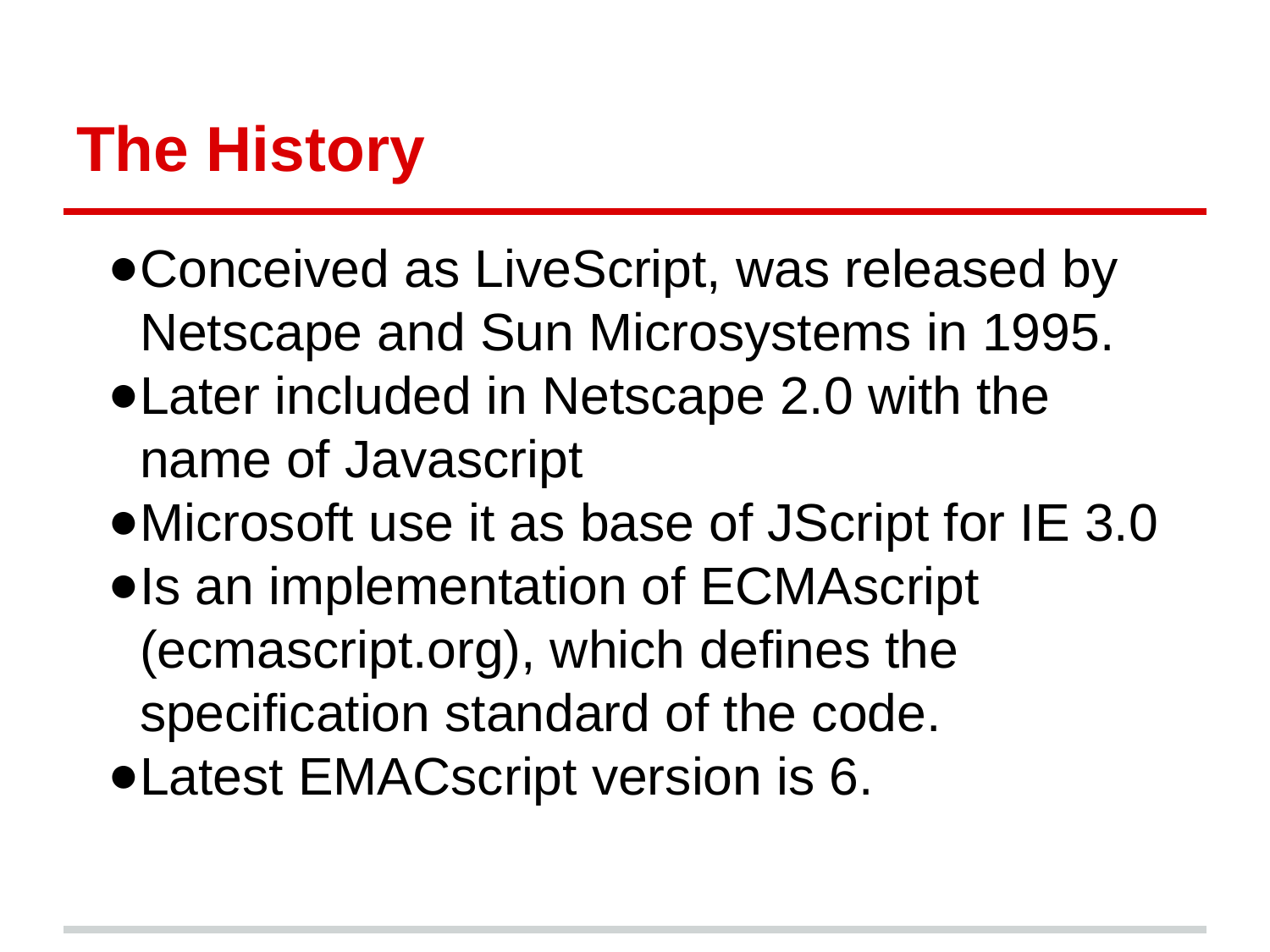

# The History
Conceived as LiveScript, was released by Netscape and Sun Microsystems in 1995.
Later included in Netscape 2.0 with the name of Javascript
Microsoft use it as base of JScript for IE 3.0
Is an implementation of ECMAscript (ecmascript.org), which defines the specification standard of the code.
Latest EMACscript version is 6.